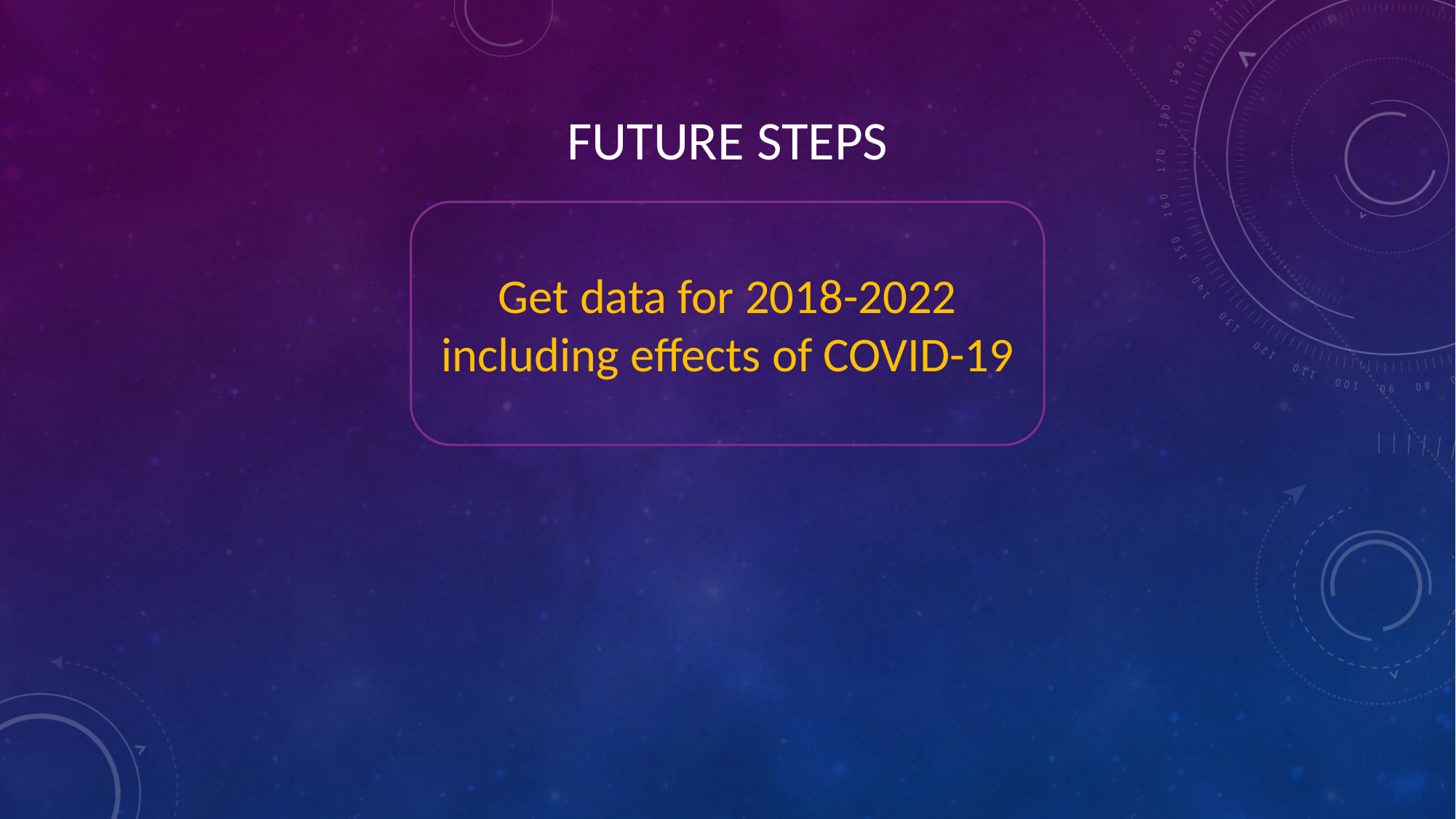

# Future steps
Get data for 2018-2022 including effects of COVID-19